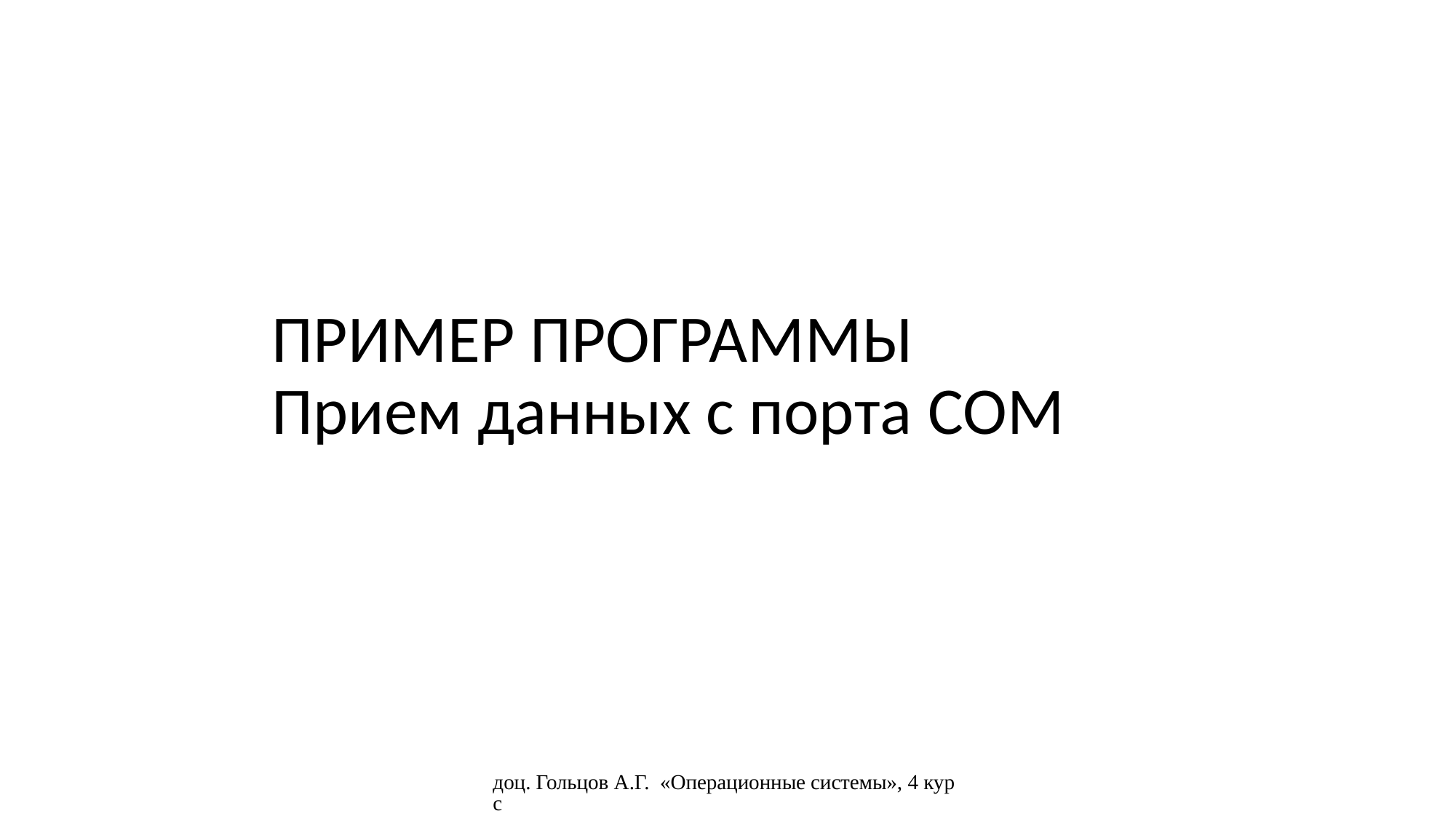

# ПРИМЕР ПРОГРАММЫ Прием данных с порта COM
доц. Гольцов А.Г.  «Операционные системы», 4 курс